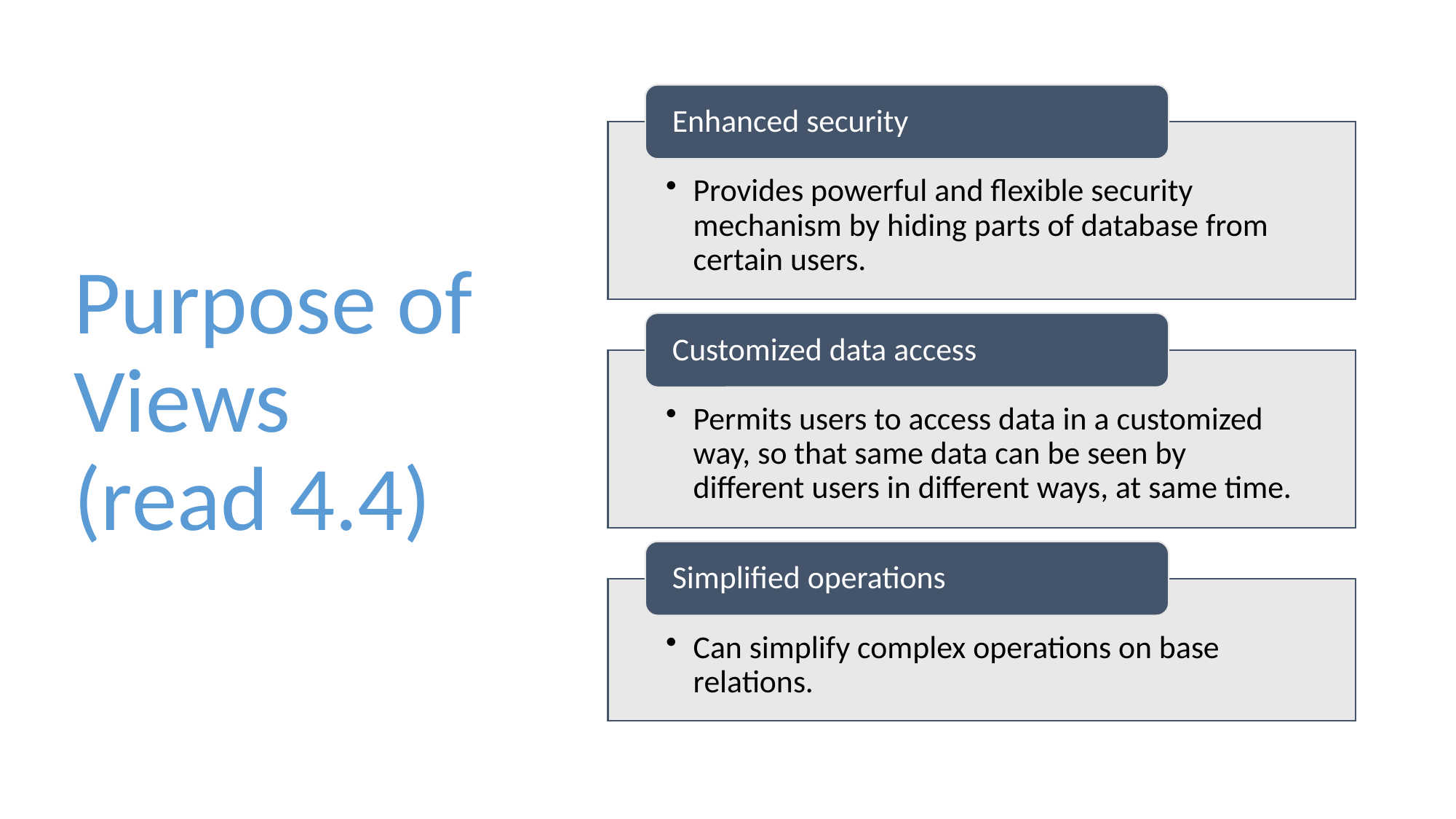

# Purpose of Views (read 4.4)
Provides powerful and flexible security mechanism by hiding parts of database from certain users.
Enhanced security
Permits users to access data in a customized way, so that same data can be seen by different users in different ways, at same time.
Customized data access
Can simplify complex operations on base relations.
Simplified operations